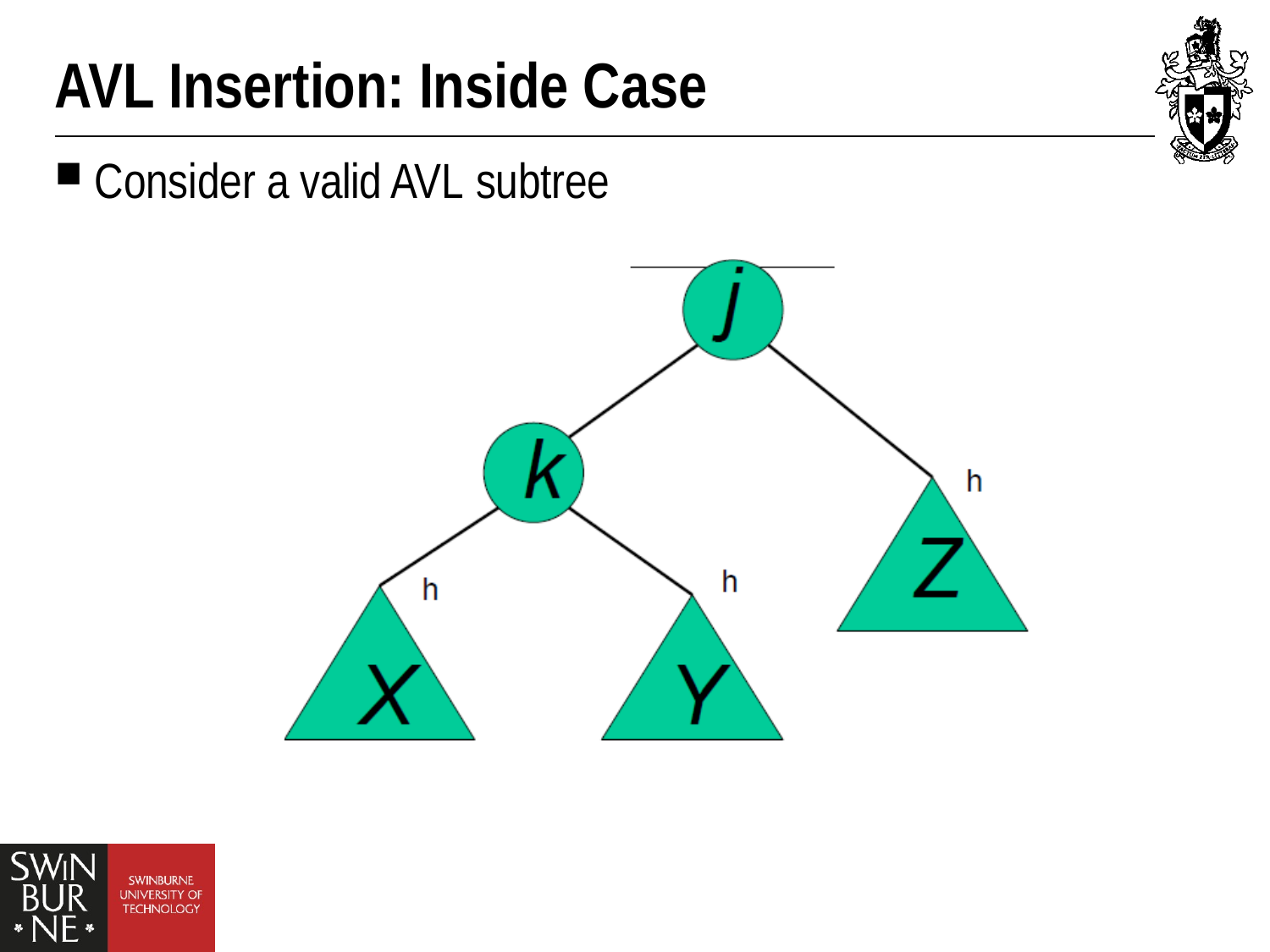

# AVL Insertion: Inside Case
Consider a valid AVL subtree